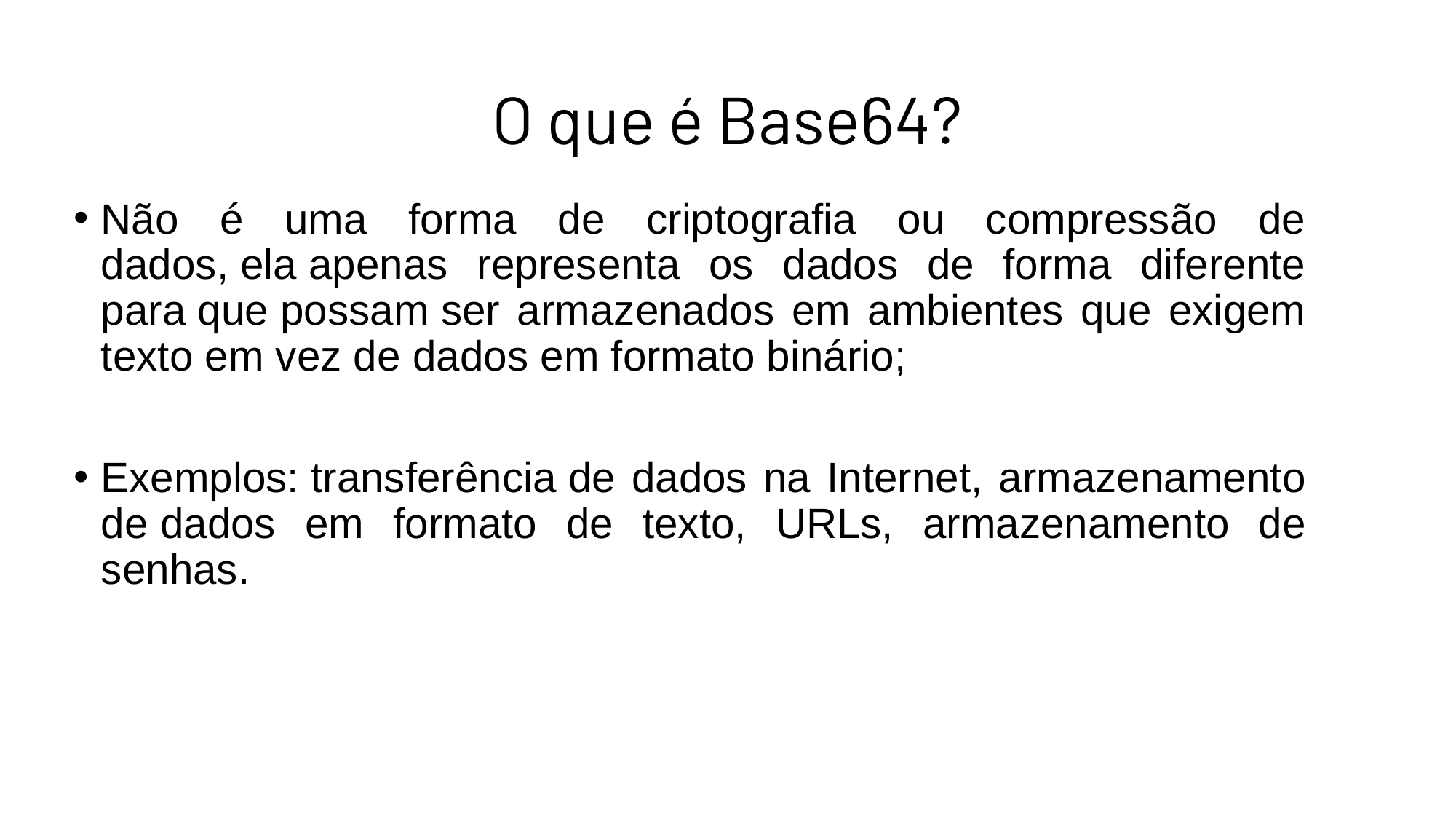

# O que é Base64?
Não é uma forma de criptografia ou compressão de dados, ela apenas representa os dados de forma diferente para que possam ser armazenados em ambientes que exigem texto em vez de dados em formato binário;

Exemplos: transferência de dados na Internet, armazenamento de dados em formato de texto, URLs, armazenamento de senhas.